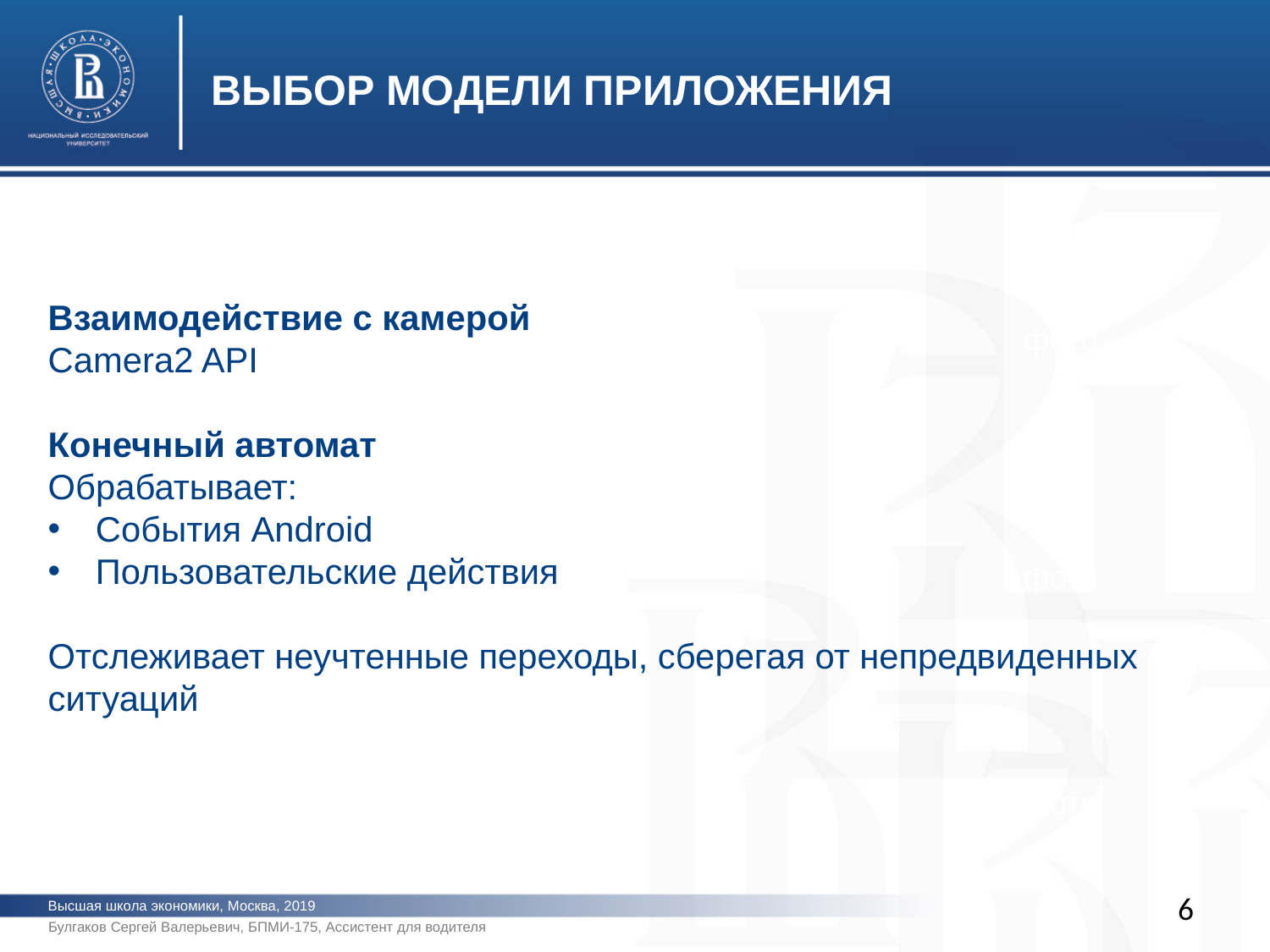

ВЫБОР МОДЕЛИ ПРИЛОЖЕНИЯ
Взаимодействие с камерой
Camera2 API

Конечный автомат
Обрабатывает:
События Android
Пользовательские действия

Отслеживает неучтенные переходы, сберегая от непредвиденных ситуаций
фото
фото
фото
6
Высшая школа экономики, Москва, 2019

Булгаков Сергей Валерьевич, БПМИ-175, Ассистент для водителя